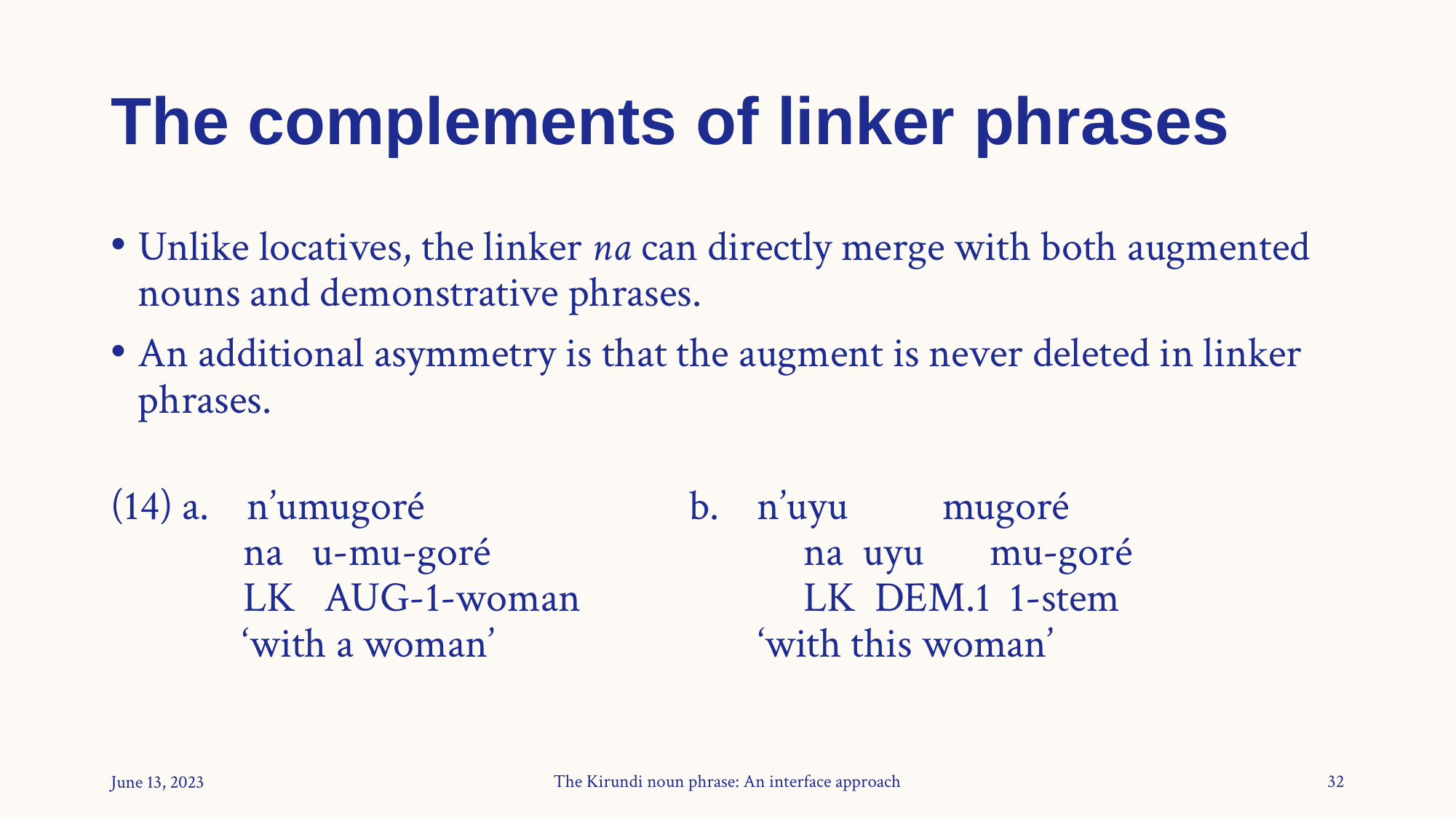

# The complements of linker phrases
Unlike locatives, the linker na can directly merge with both augmented nouns and demonstrative phrases.
An additional asymmetry is that the augment is never deleted in linker phrases.

(14) a.    n’umugoré                            b.    n’uyu          mugoré
              na   u-mu-goré                     	    na  uyu       mu-goré
              lk   aug-1-woman                	    lk  dem.1  1-stem
              ‘with a woman’                            ‘with this woman’

June 13, 2023
The Kirundi noun phrase: An interface approach
32